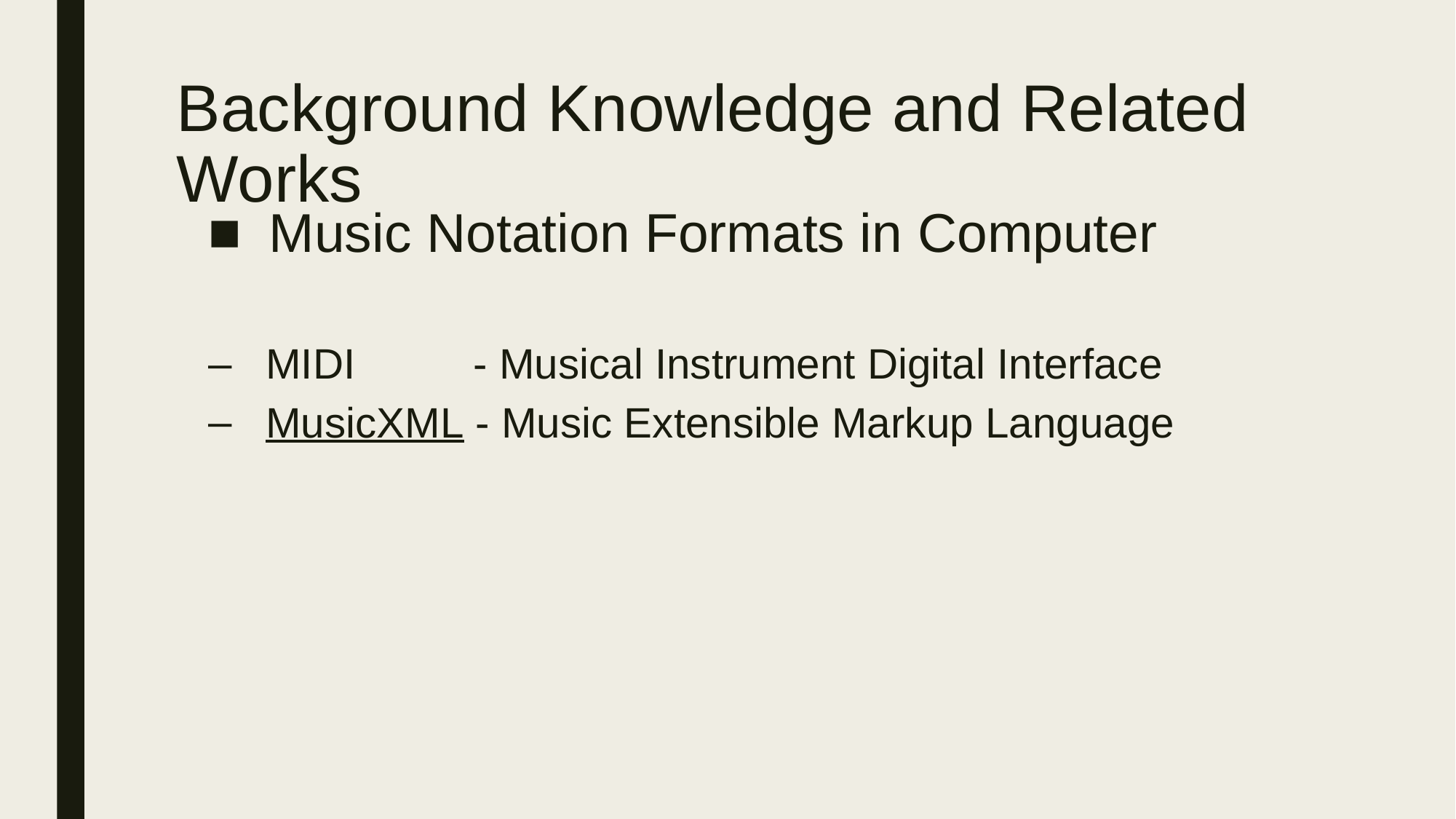

# Background Knowledge and Related Works
 Music Notation Formats in Computer

 MIDI          - Musical Instrument Digital Interface
 MusicXML - Music Extensible Markup Language